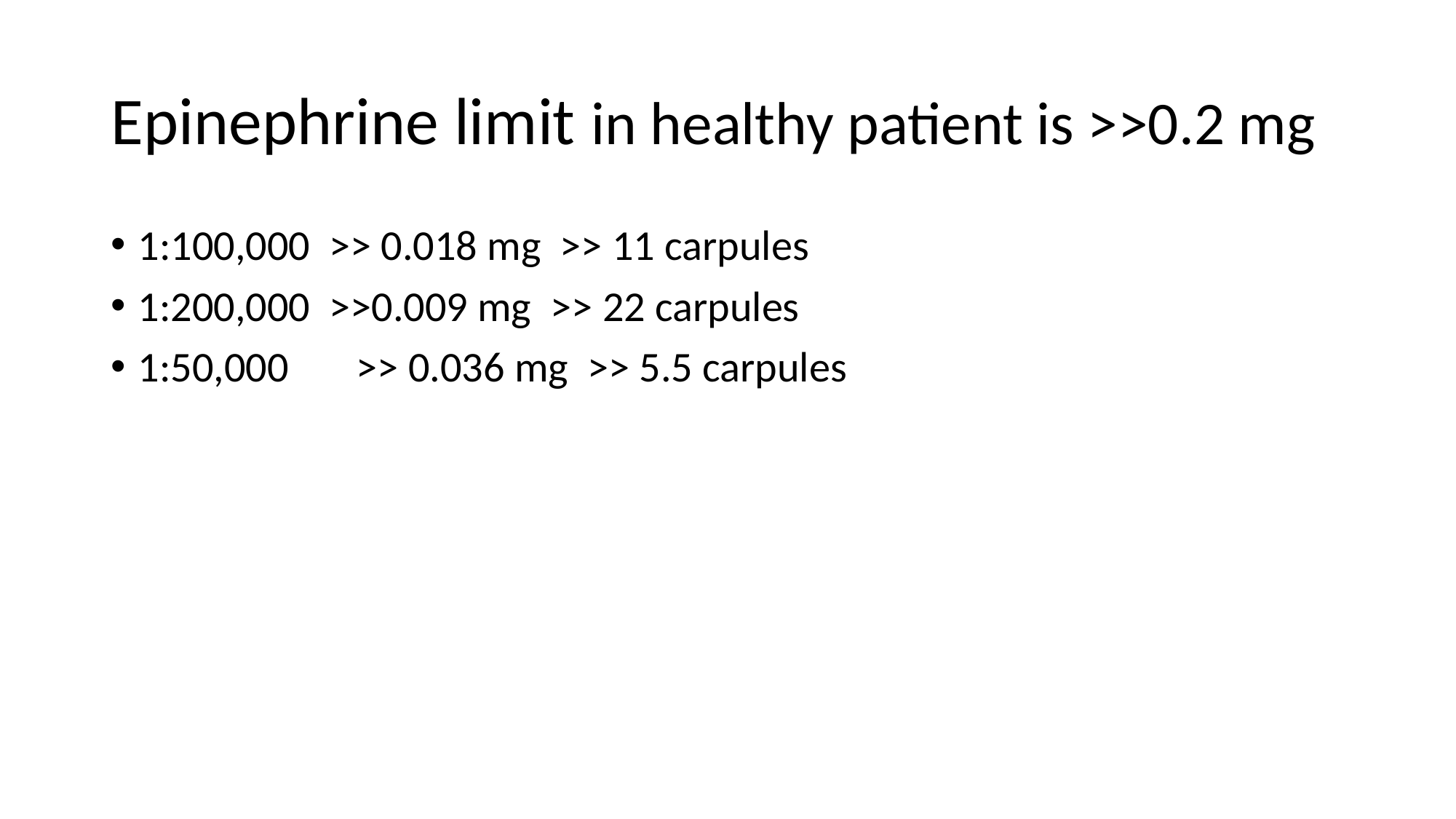

# Epinephrine limit in healthy patient is >>0.2 mg
1:100,000  >> 0.018 mg  >> 11 carpules
1:200,000  >>0.009 mg  >> 22 carpules
1:50,000 	>> 0.036 mg  >> 5.5 carpules